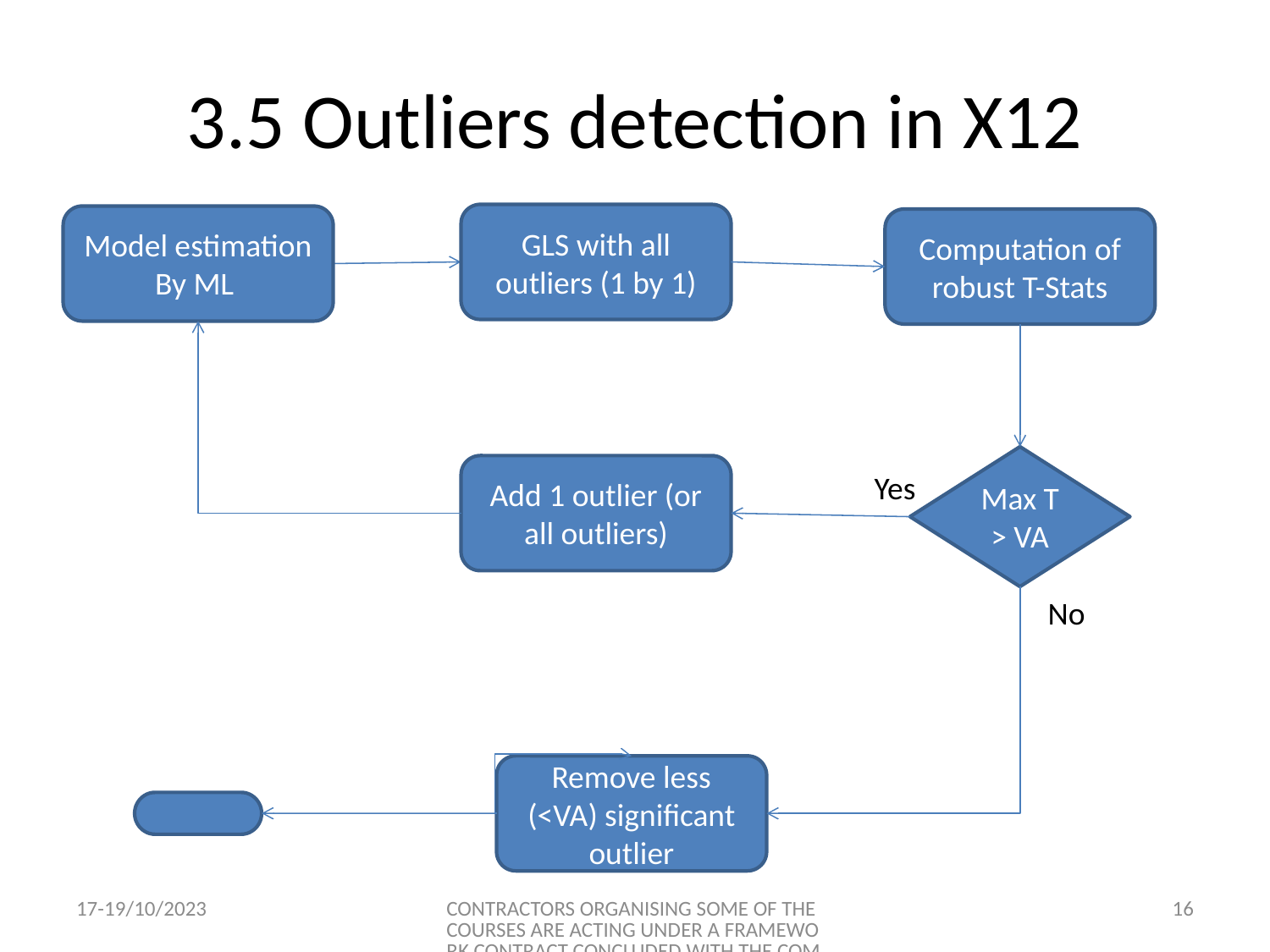

# 3.5 Outliers detection in X12
GLS with all outliers (1 by 1)
Model estimation
By ML
Computation of robust T-Stats
Max T > VA
Add 1 outlier (or all outliers)
Yes
No
Remove less (<VA) significant outlier

17-19/10/2023
CONTRACTORS ORGANISING SOME OF THE COURSES ARE ACTING UNDER A FRAMEWORK CONTRACT CONCLUDED WITH THE COMMISSION
16